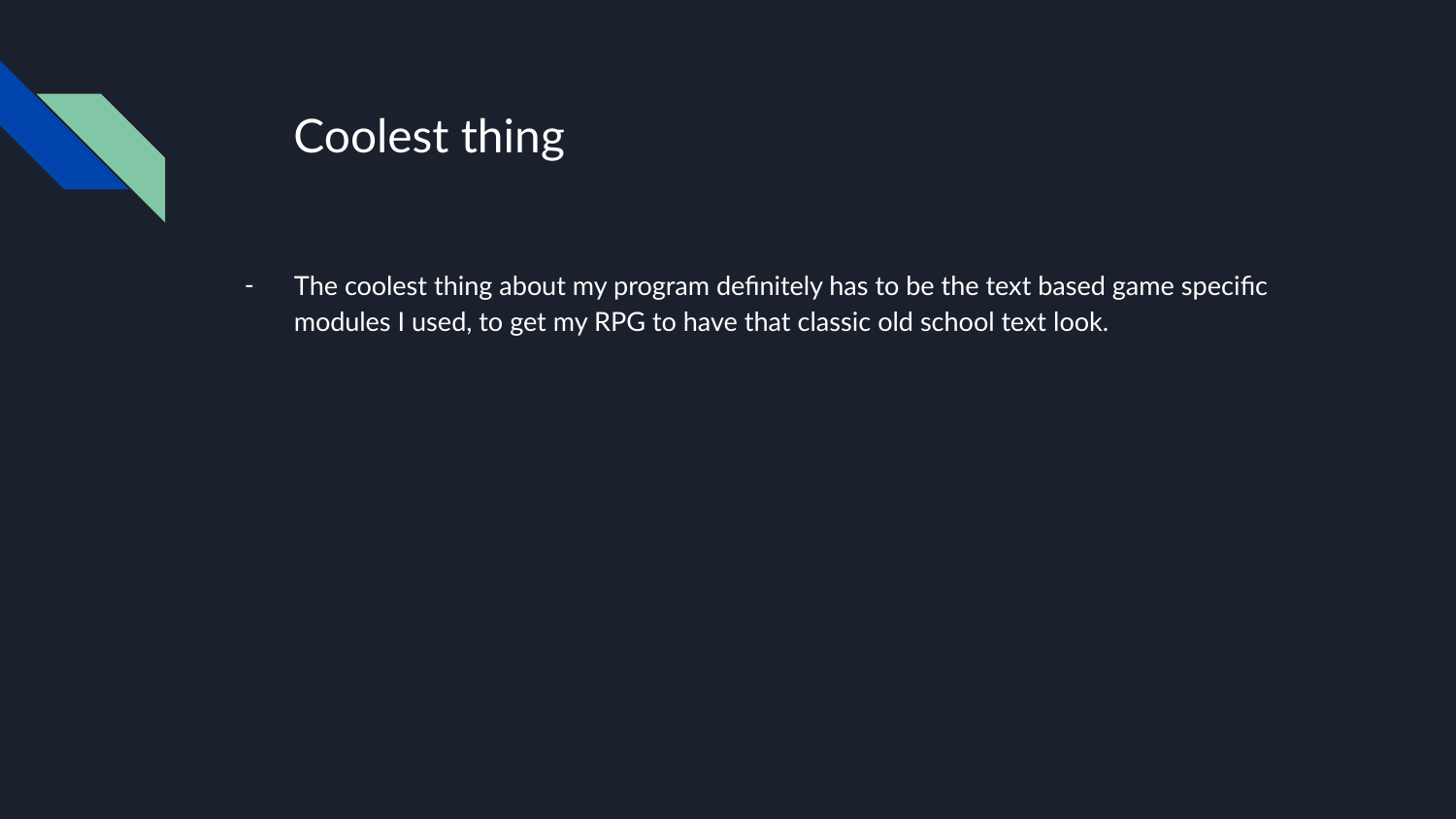

Coolest thing
The coolest thing about my program definitely has to be the text based game specific modules I used, to get my RPG to have that classic old school text look.